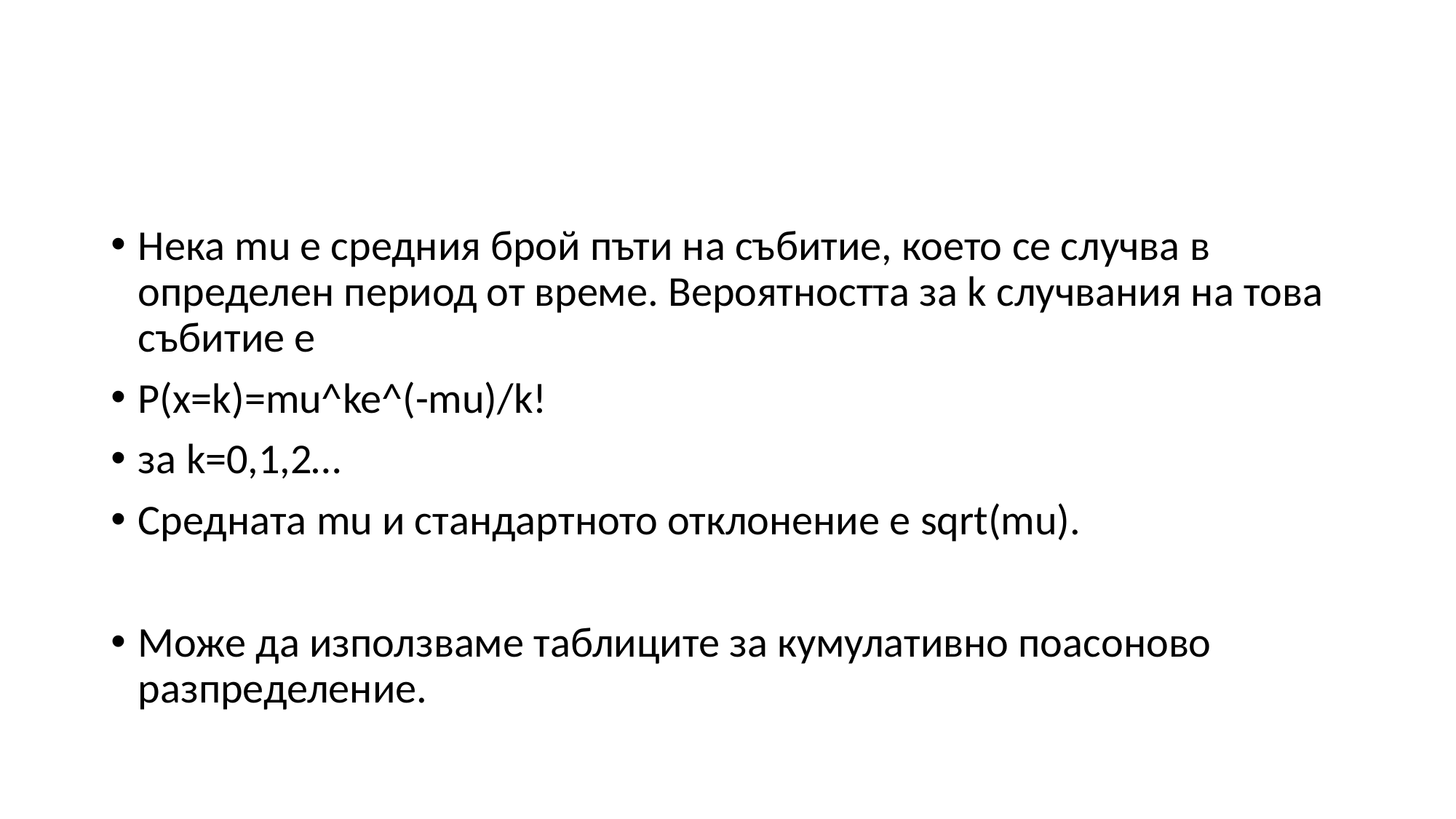

#
Нека mu е средния брой пъти на събитие, което се случва в определен период от време. Вероятността за k случвания на това събитие е
P(x=k)=mu^ke^(-mu)/k!
за k=0,1,2…
Средната mu и стандартното отклонение е sqrt(mu).

Може да използваме таблиците за кумулативно поасоново разпределение.